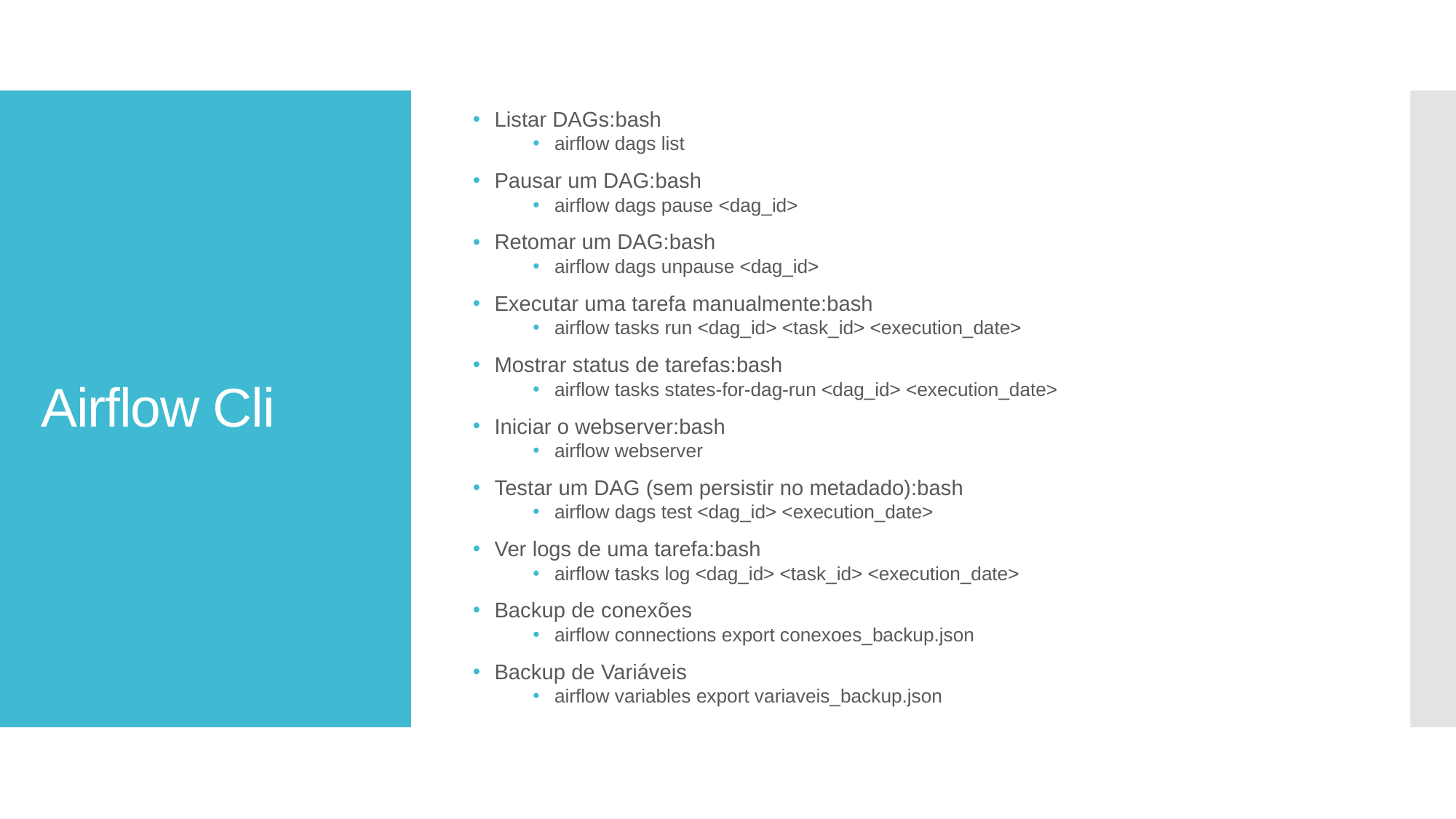

Listar DAGs:bash
airflow dags list
Pausar um DAG:bash
airflow dags pause <dag_id>
Retomar um DAG:bash
airflow dags unpause <dag_id>
Executar uma tarefa manualmente:bash
airflow tasks run <dag_id> <task_id> <execution_date>
Mostrar status de tarefas:bash
airflow tasks states-for-dag-run <dag_id> <execution_date>
Iniciar o webserver:bash
airflow webserver
Testar um DAG (sem persistir no metadado):bash
airflow dags test <dag_id> <execution_date>
Ver logs de uma tarefa:bash
airflow tasks log <dag_id> <task_id> <execution_date>
Backup de conexões
airflow connections export conexoes_backup.json
Backup de Variáveis
airflow variables export variaveis_backup.json

# Airflow Cli